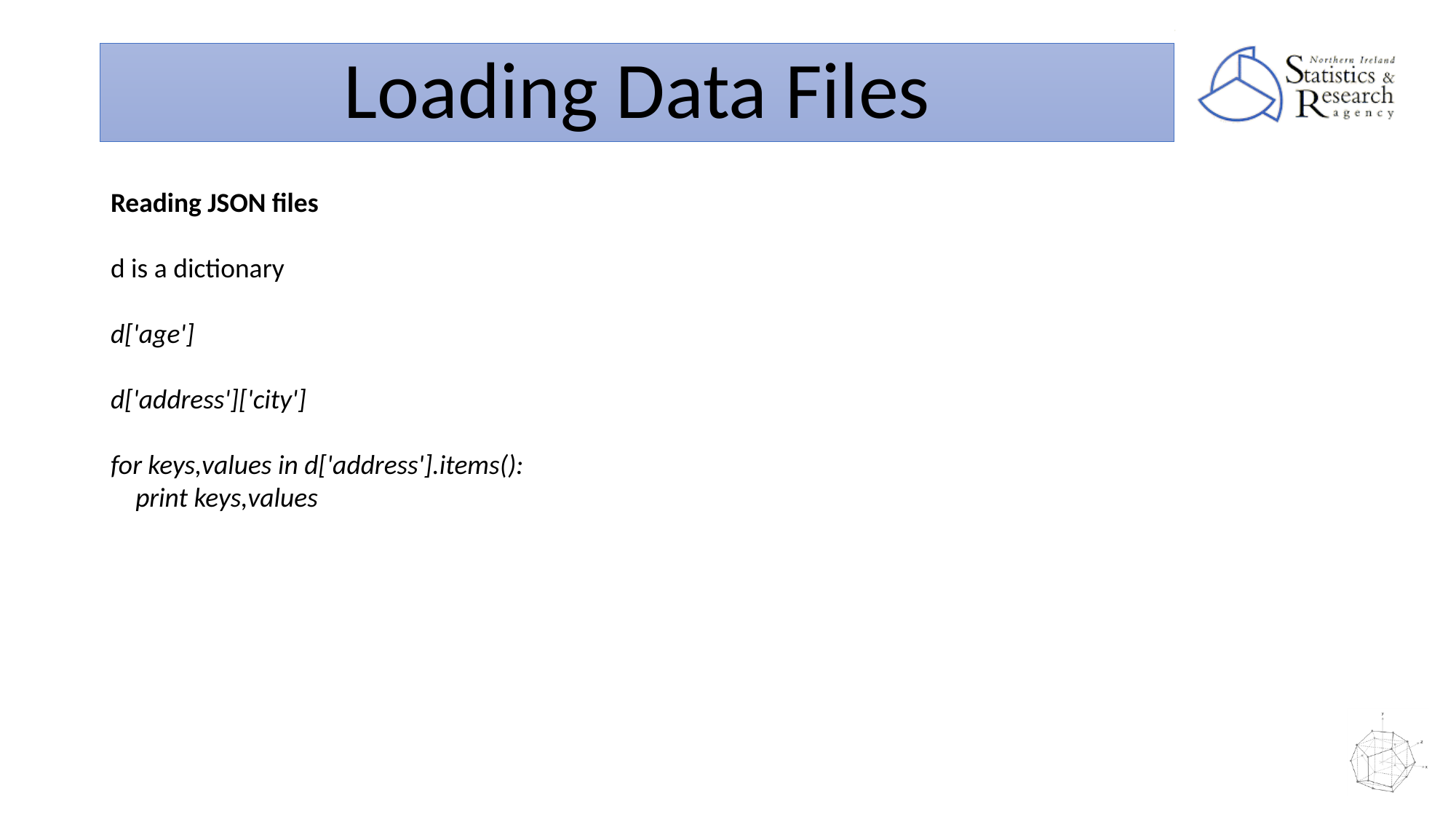

Loading Data Files
Reading JSON files

d is a dictionary

d['age']

d['address']['city']

for keys,values in d['address'].items():
    print keys,values